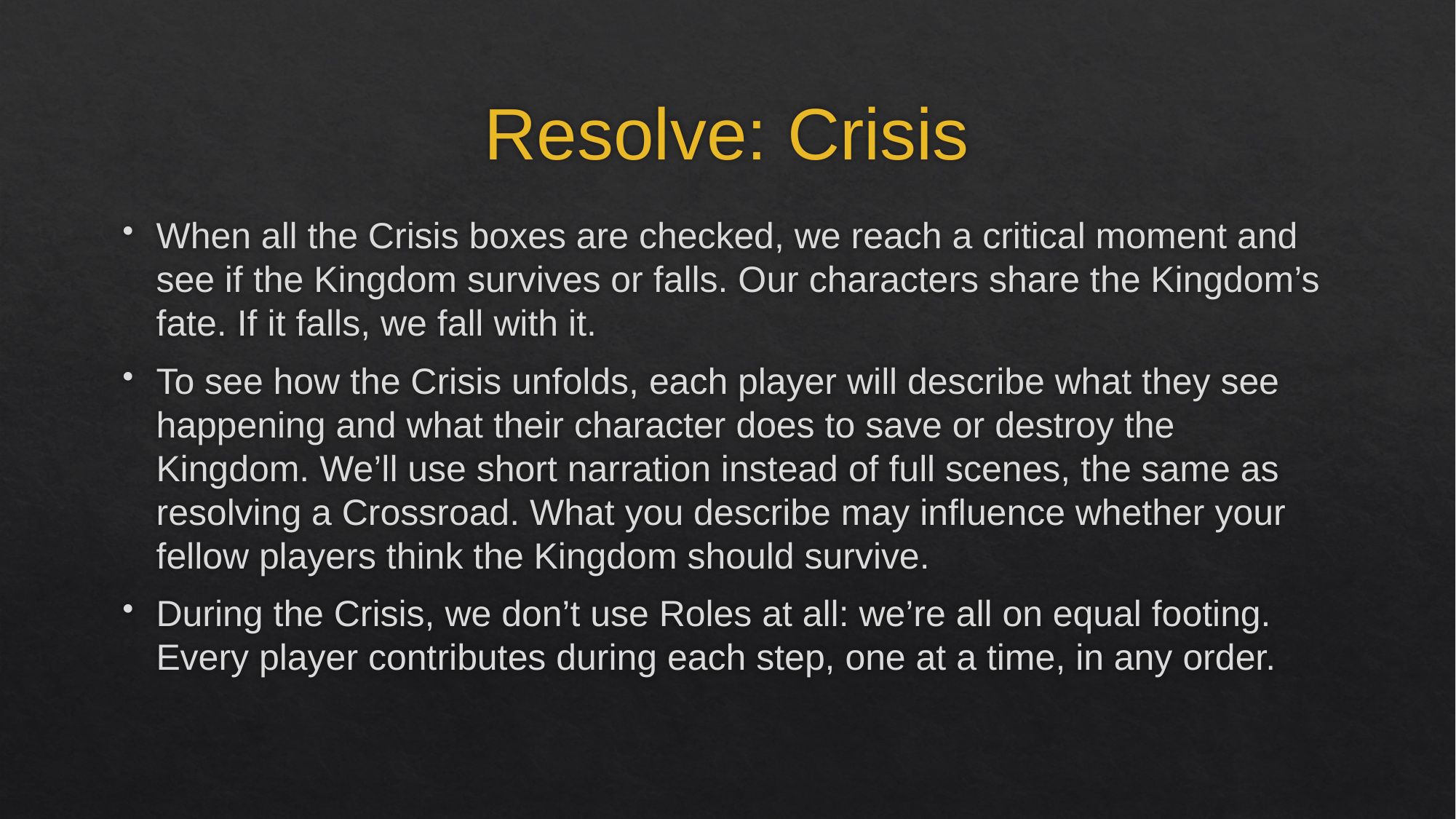

# Resolve: Crisis
When all the Crisis boxes are checked, we reach a critical moment and see if the Kingdom survives or falls. Our characters share the Kingdom’s fate. If it falls, we fall with it.
To see how the Crisis unfolds, each player will describe what they see happening and what their character does to save or destroy the Kingdom. We’ll use short narration instead of full scenes, the same as resolving a Crossroad. What you describe may influence whether your fellow players think the Kingdom should survive.
During the Crisis, we don’t use Roles at all: we’re all on equal footing. Every player contributes during each step, one at a time, in any order.